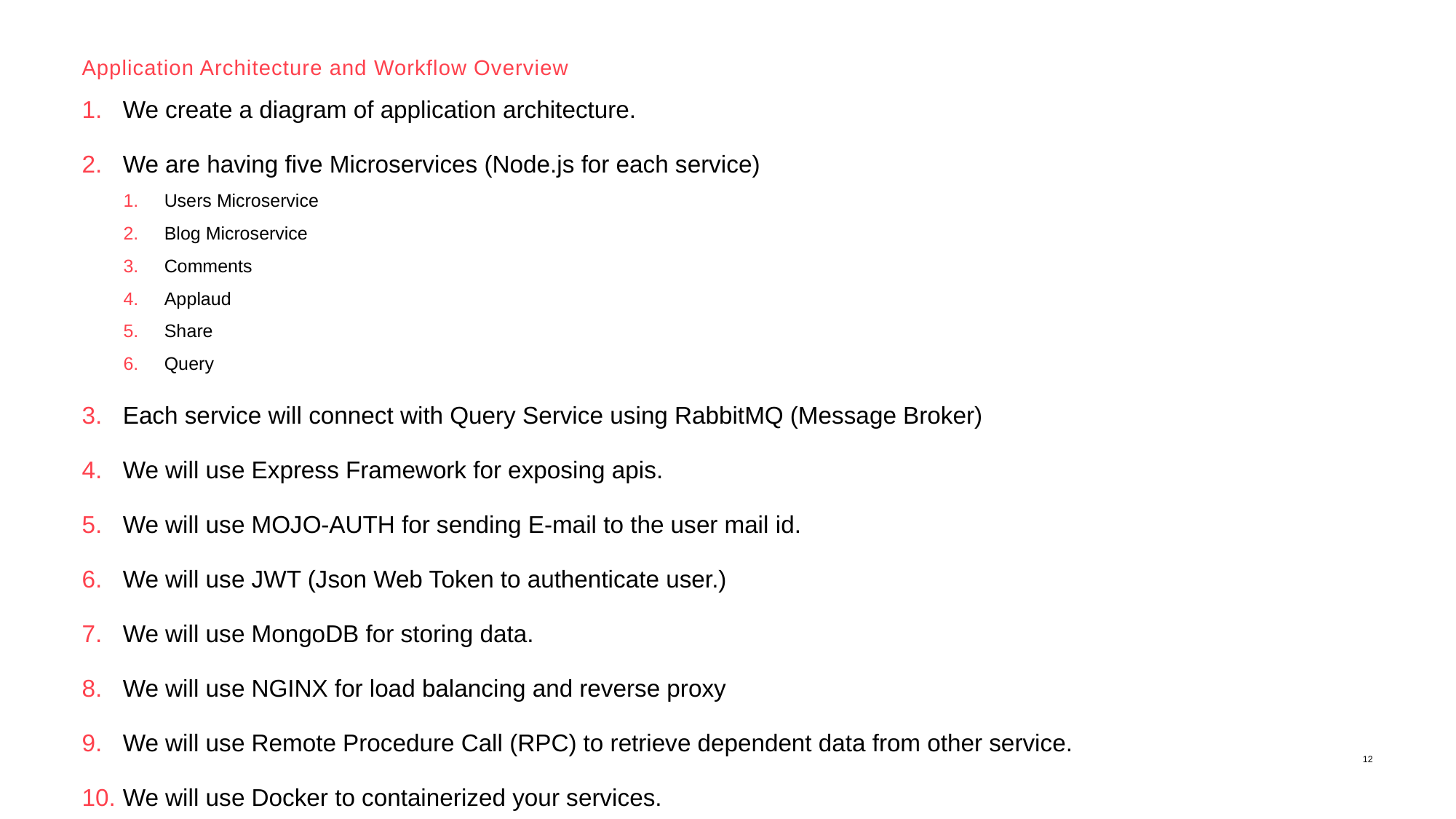

# Application Architecture and Workflow Overview
We create a diagram of application architecture.
We are having five Microservices (Node.js for each service)
Users Microservice
Blog Microservice
Comments
Applaud
Share
Query
Each service will connect with Query Service using RabbitMQ (Message Broker)
We will use Express Framework for exposing apis.
We will use MOJO-AUTH for sending E-mail to the user mail id.
We will use JWT (Json Web Token to authenticate user.)
We will use MongoDB for storing data.
We will use NGINX for load balancing and reverse proxy
We will use Remote Procedure Call (RPC) to retrieve dependent data from other service.
We will use Docker to containerized your services.

12